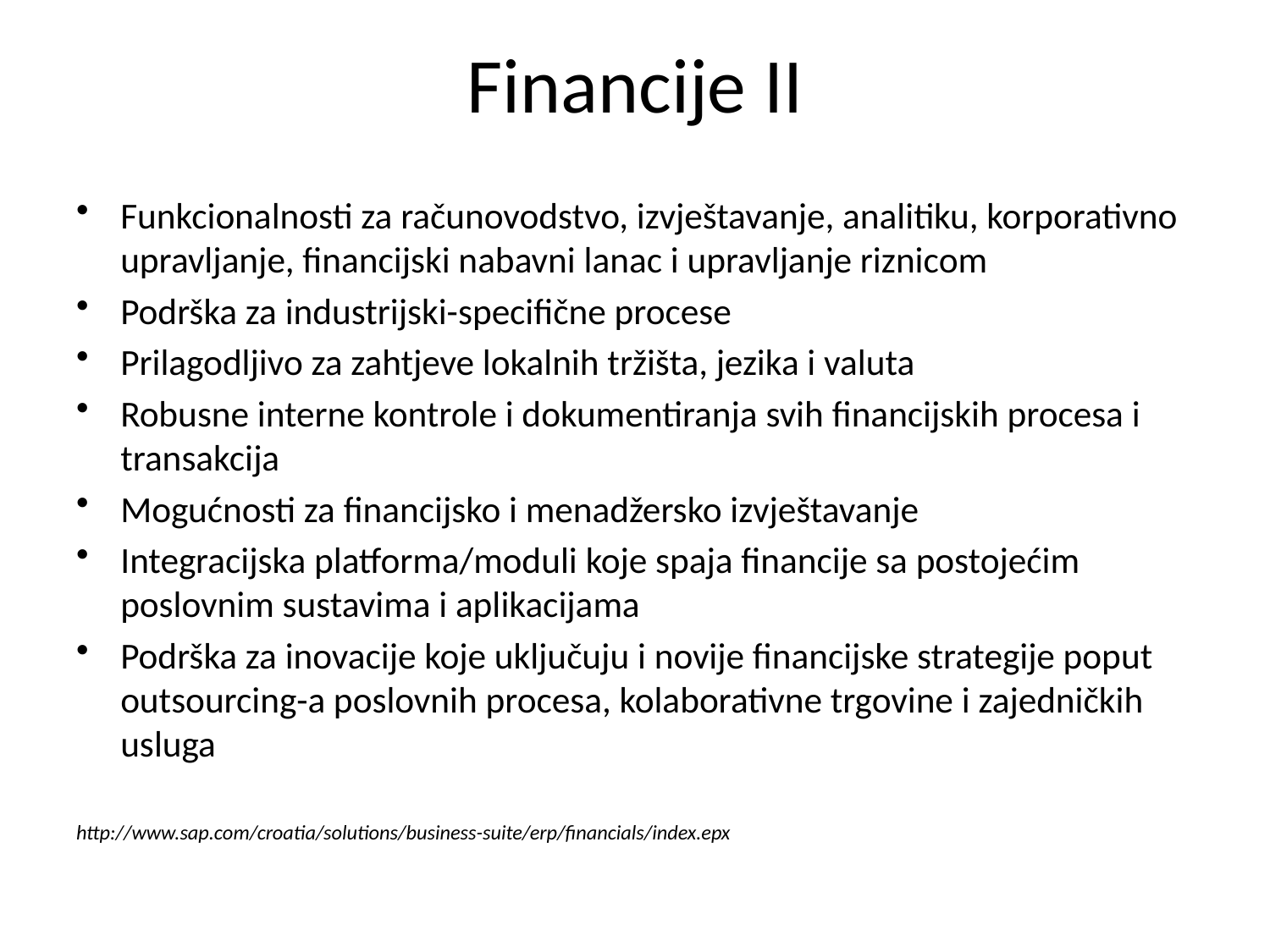

# Financije II
Funkcionalnosti za računovodstvo, izvještavanje, analitiku, korporativno upravljanje, financijski nabavni lanac i upravljanje riznicom
Podrška za industrijski-specifične procese
Prilagodljivo za zahtjeve lokalnih tržišta, jezika i valuta
Robusne interne kontrole i dokumentiranja svih financijskih procesa i transakcija
Mogućnosti za financijsko i menadžersko izvještavanje
Integracijska platforma/moduli koje spaja financije sa postojećim poslovnim sustavima i aplikacijama
Podrška za inovacije koje uključuju i novije financijske strategije poput outsourcing-a poslovnih procesa, kolaborativne trgovine i zajedničkih usluga

http://www.sap.com/croatia/solutions/business-suite/erp/financials/index.epx